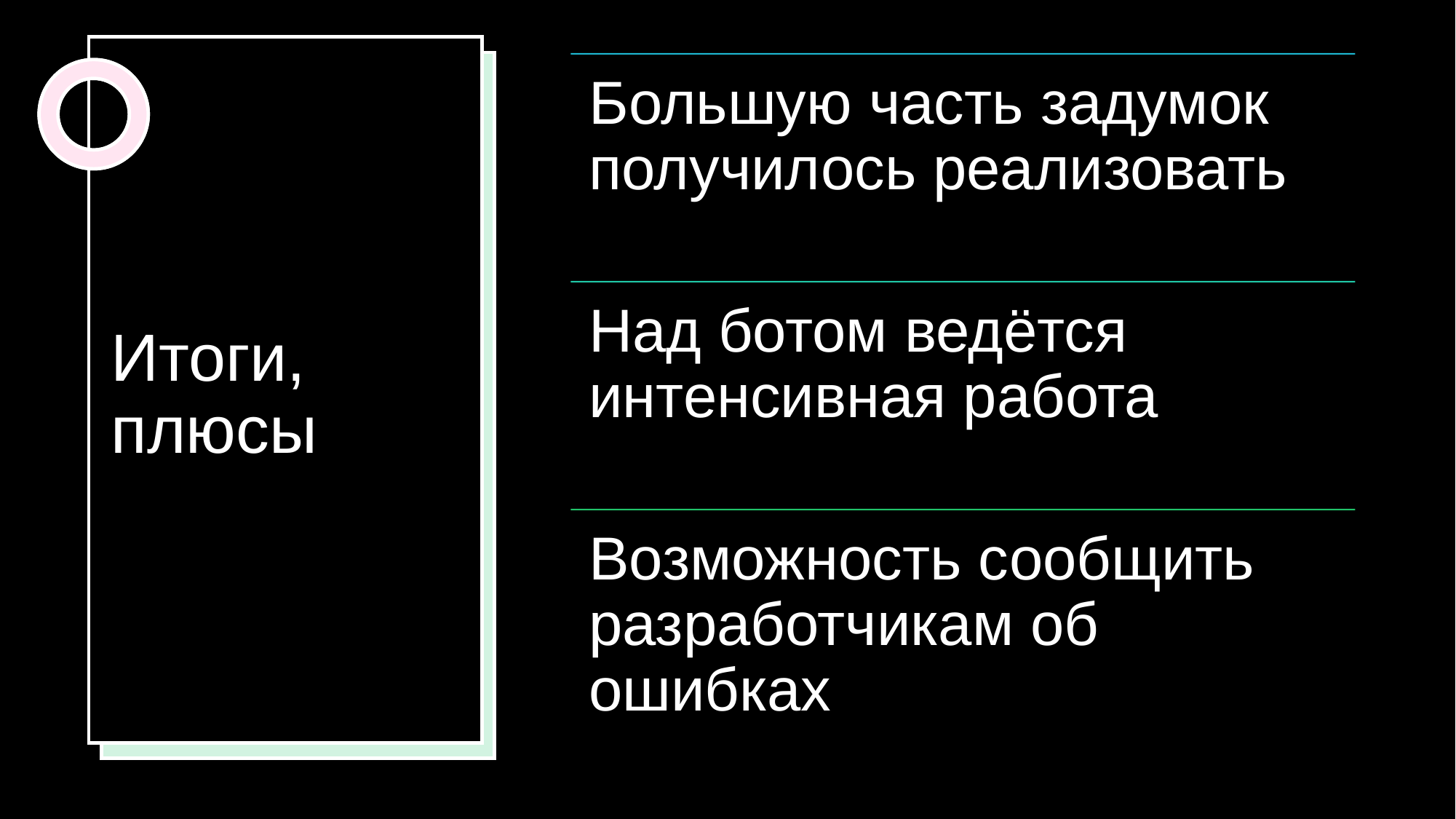

Большую часть задумок получилось реализовать
Над ботом ведётся интенсивная работа
Возможность сообщить разработчикам об ошибках

# Итоги, плюсы